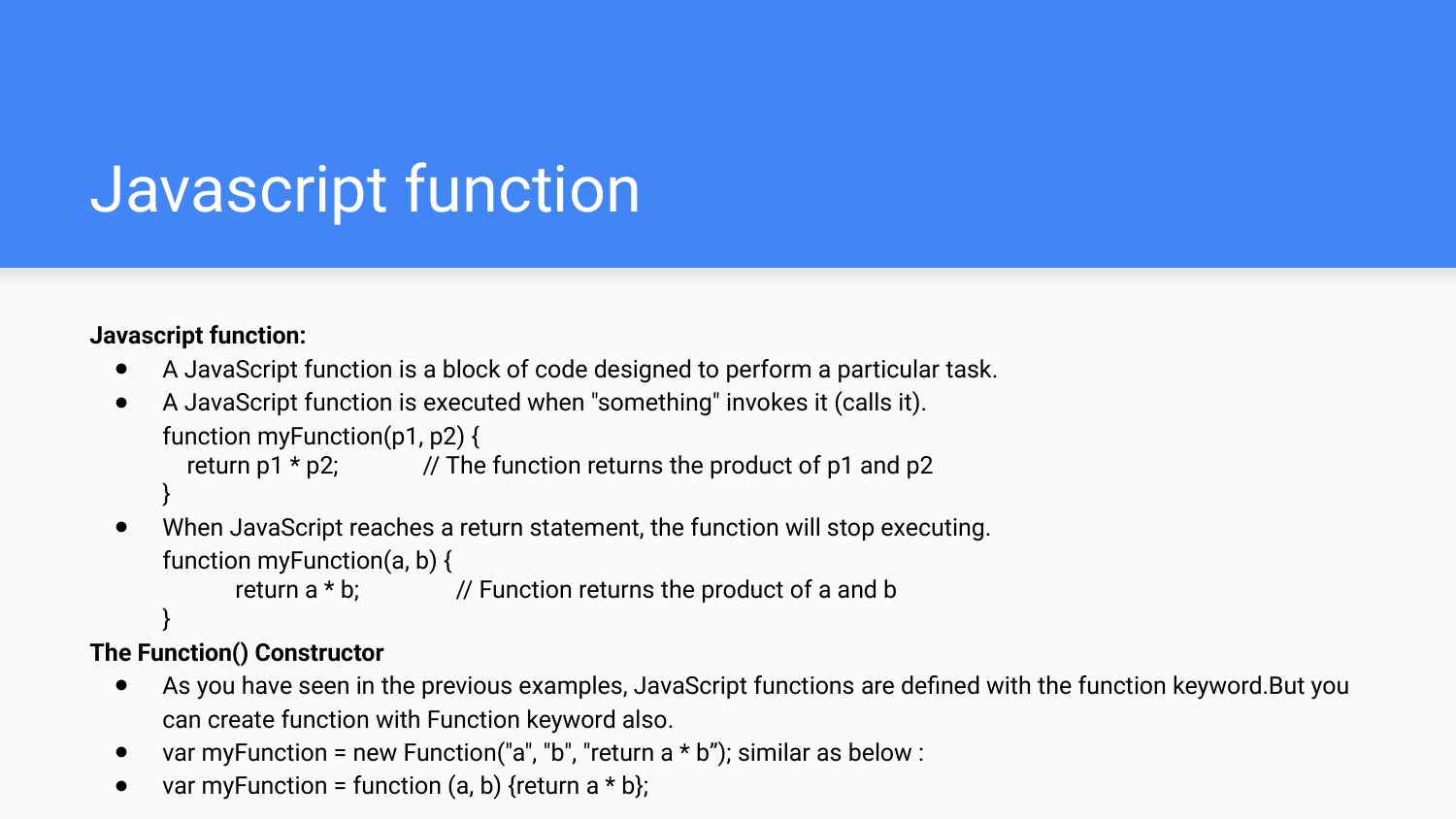

# Javascript function
Javascript function:
A JavaScript function is a block of code designed to perform a particular task.
A JavaScript function is executed when "something" invokes it (calls it).
function myFunction(p1, p2) {
    return p1 * p2;              // The function returns the product of p1 and p2
}
When JavaScript reaches a return statement, the function will stop executing.
function myFunction(a, b) {
    	return a * b;                // Function returns the product of a and b
}
The Function() Constructor
As you have seen in the previous examples, JavaScript functions are defined with the function keyword.But you can create function with Function keyword also.
var myFunction = new Function("a", "b", "return a * b”); similar as below :
var myFunction = function (a, b) {return a * b};